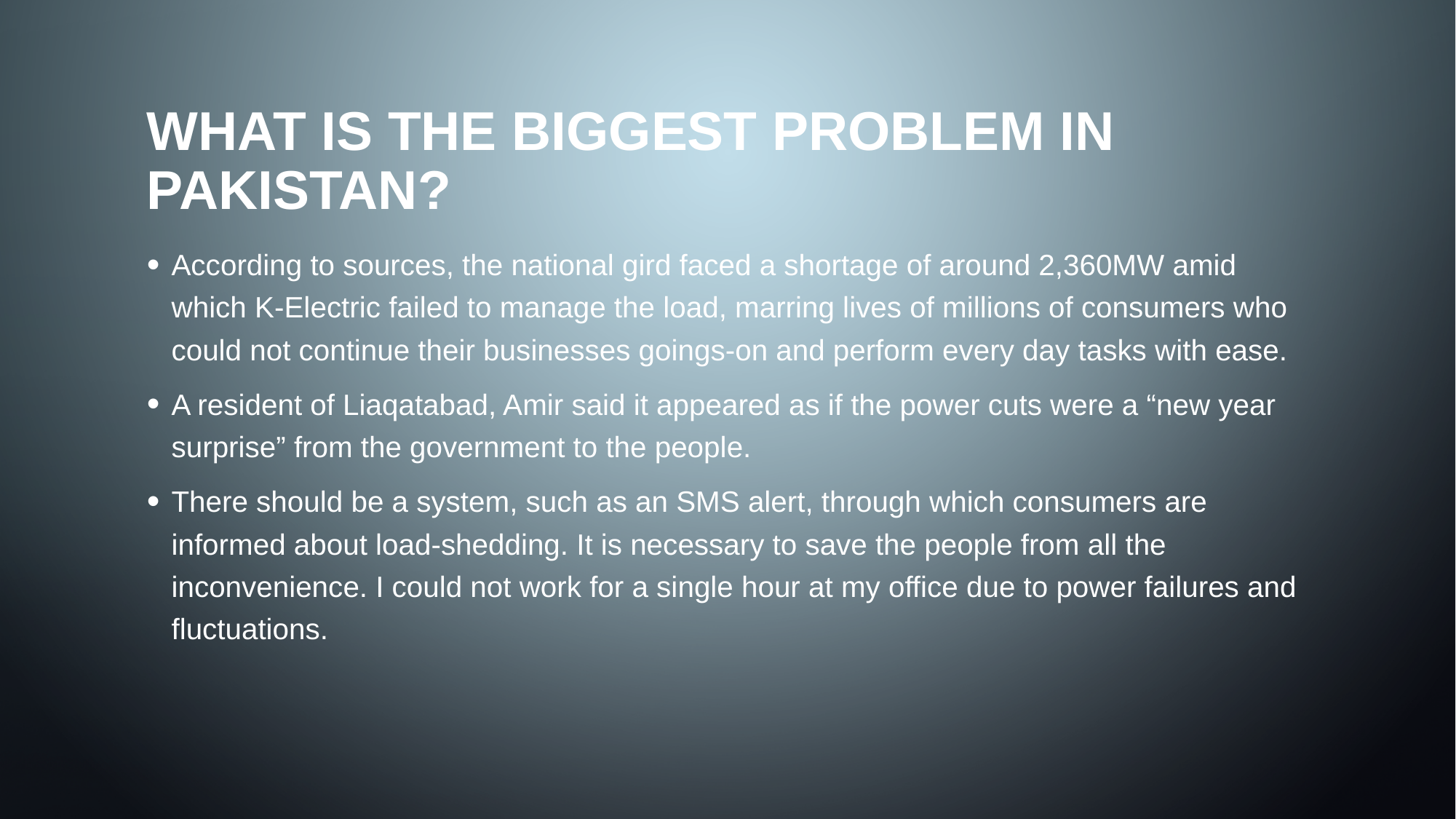

WHAT IS THE BIGGEST PROBLEM IN PAKISTAN?
According to sources, the national gird faced a shortage of around 2,360MW amid which K-Electric failed to manage the load, marring lives of millions of consumers who could not continue their businesses goings-on and perform every day tasks with ease.
A resident of Liaqatabad, Amir said it appeared as if the power cuts were a “new year surprise” from the government to the people.
There should be a system, such as an SMS alert, through which consumers are informed about load-shedding. It is necessary to save the people from all the inconvenience. I could not work for a single hour at my office due to power failures and fluctuations.